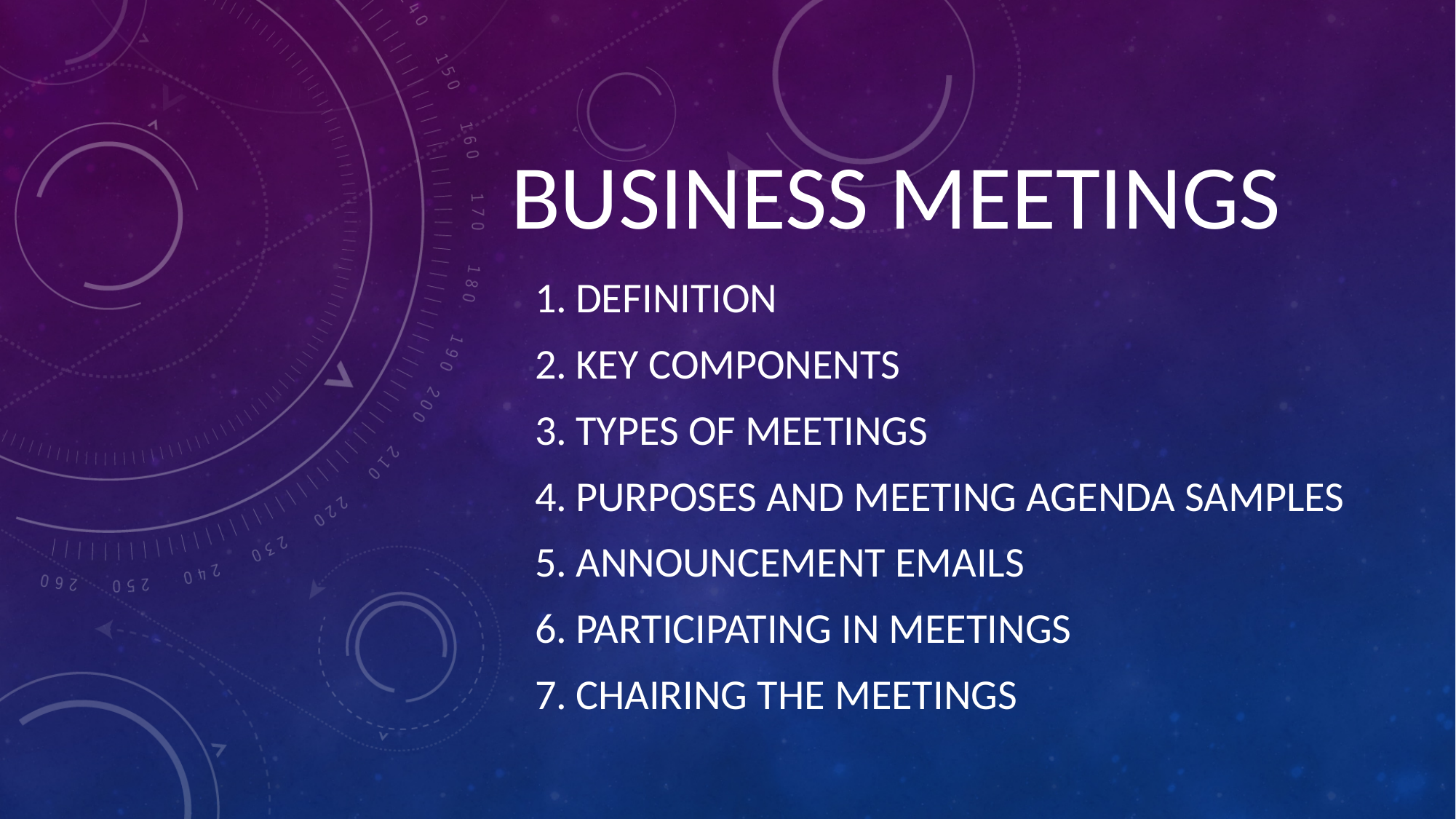

# Business meetings
Definition
Key components
Types of meetings
Purposes and meeting agenda samples
Announcement emails
Participating in meetings
Chairing the meetings